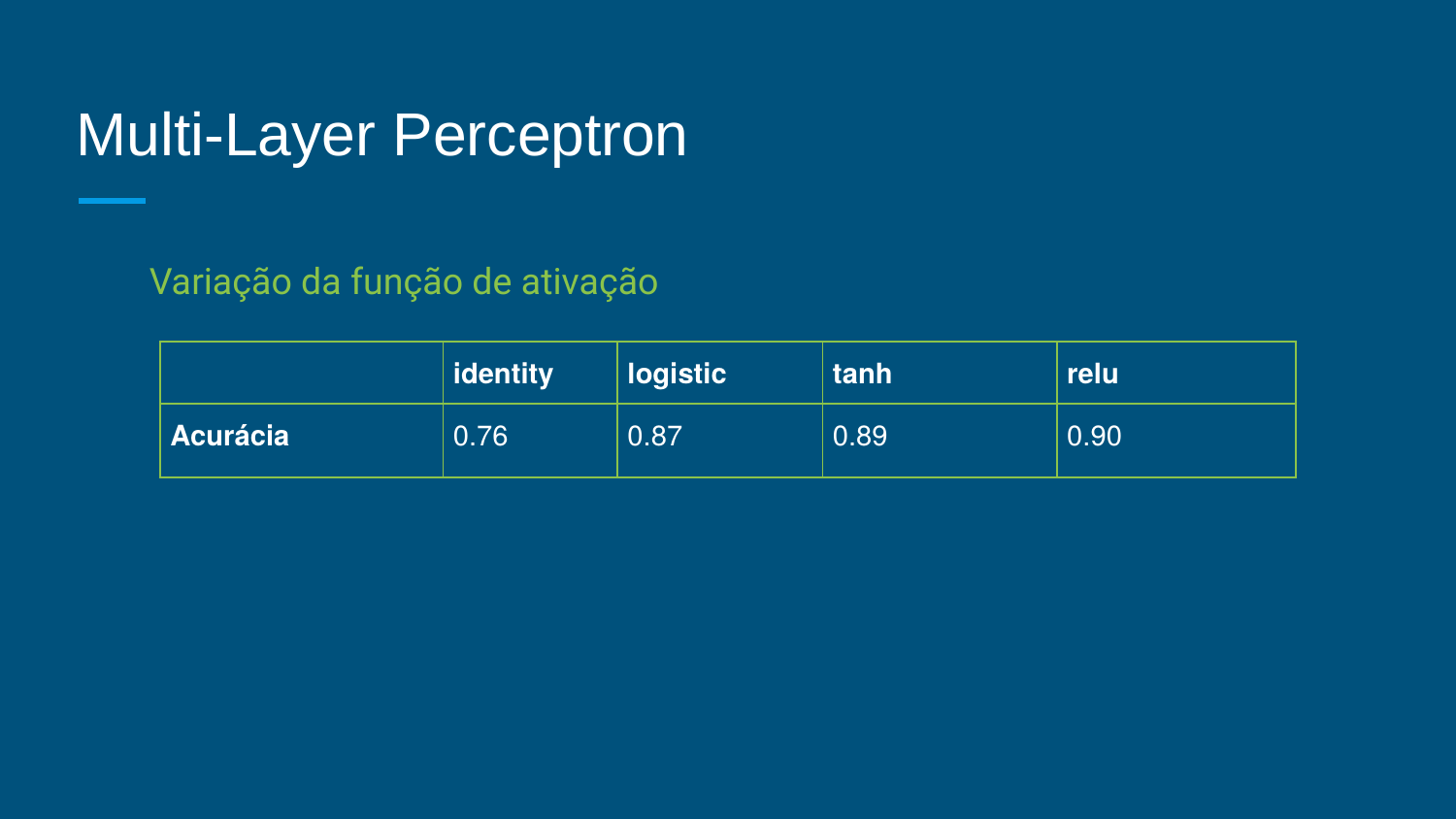

# Multi-Layer Perceptron
Variação da função de ativação
|  | identity | logistic | tanh | relu |
| --- | --- | --- | --- | --- |
| Acurácia | 0.76 | 0.87 | 0.89 | 0.90 |